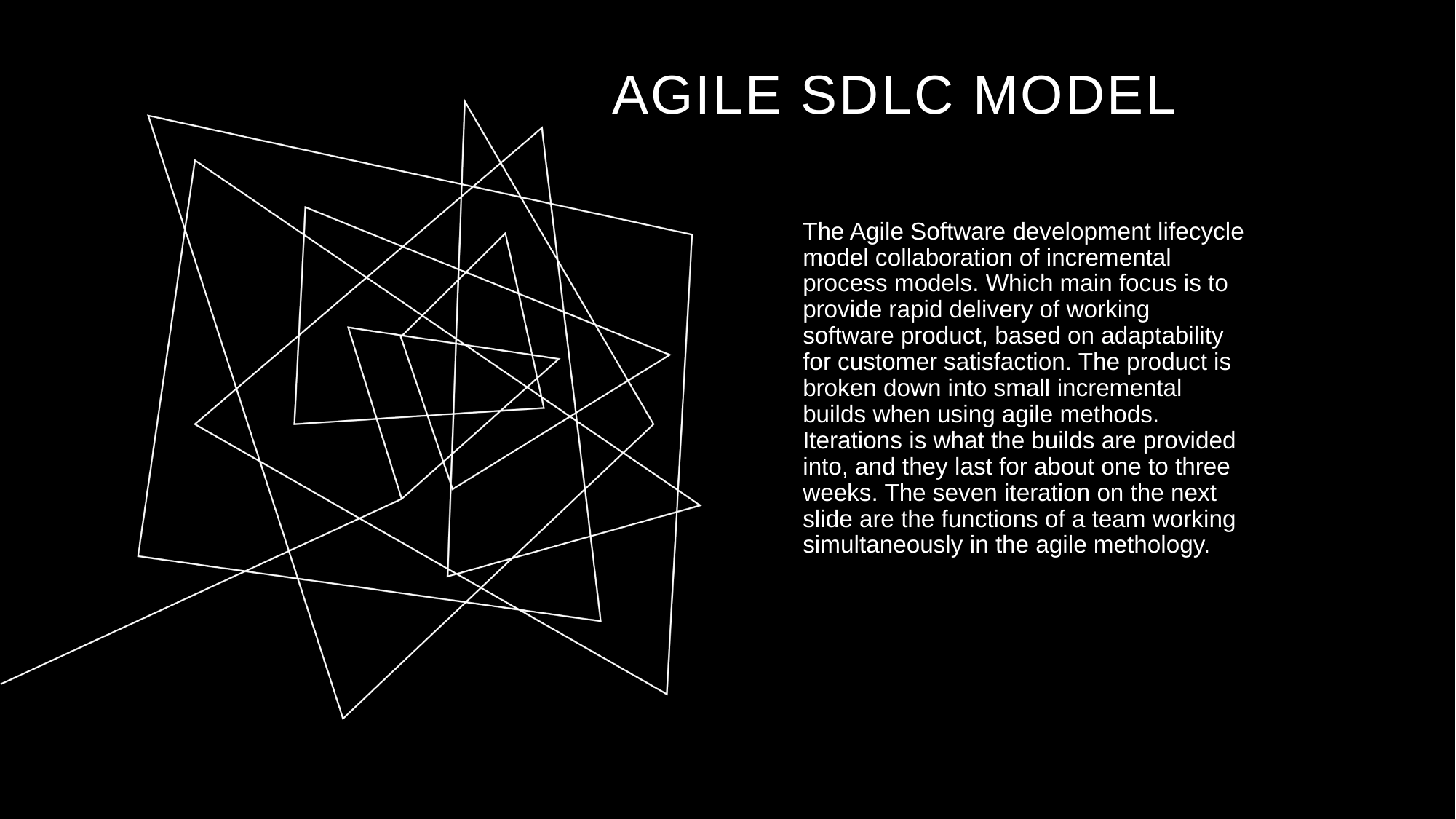

# Agile sdlc model
The Agile Software development lifecycle model collaboration of incremental process models. Which main focus is to provide rapid delivery of working software product, based on adaptability for customer satisfaction. The product is broken down into small incremental builds when using agile methods. Iterations is what the builds are provided into, and they last for about one to three weeks. The seven iteration on the next slide are the functions of a team working simultaneously in the agile methology.